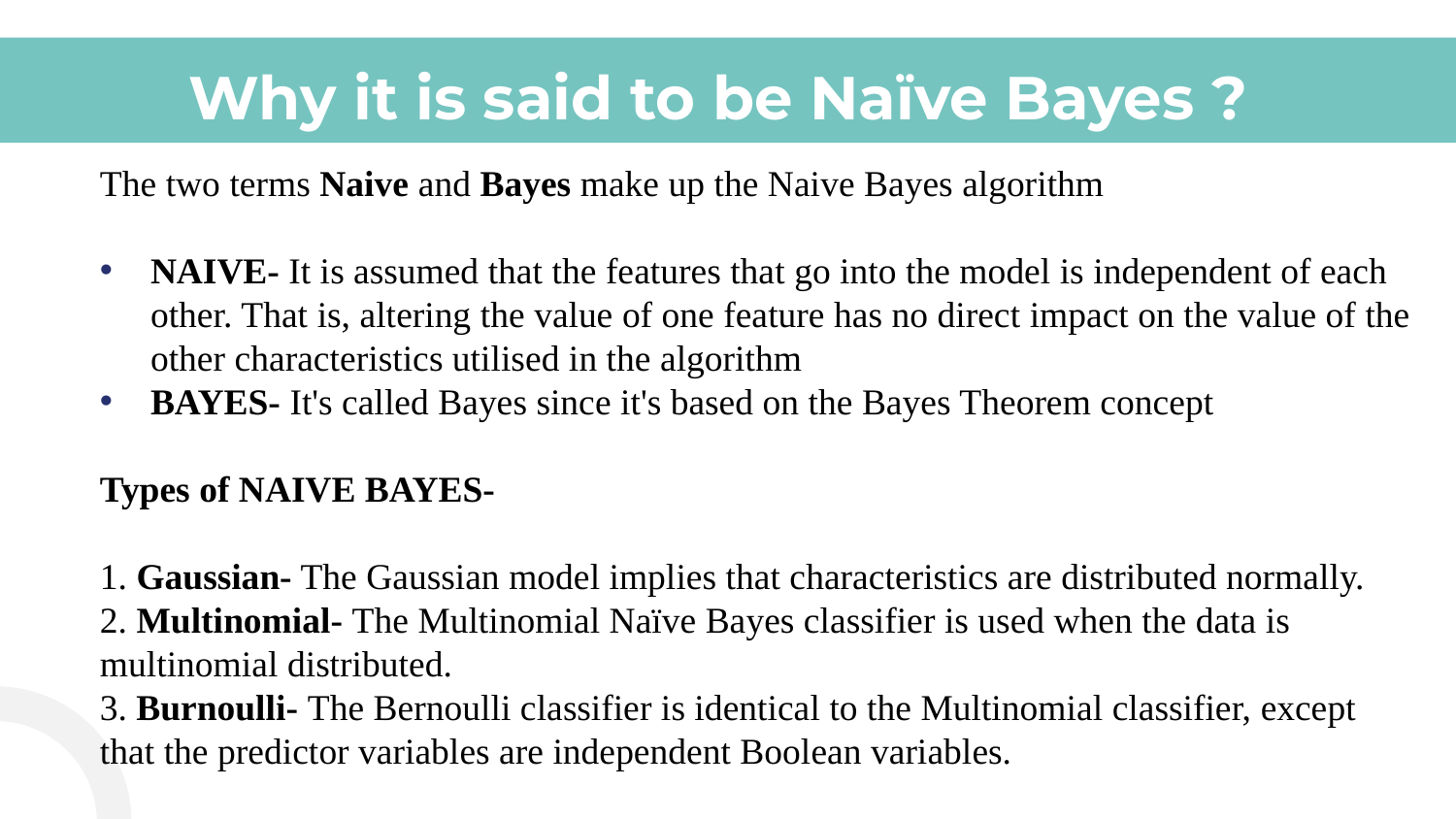

# Why it is said to be Naïve Bayes ?
The two terms Naive and Bayes make up the Naive Bayes algorithm

NAIVE- It is assumed that the features that go into the model is independent of each other. That is, altering the value of one feature has no direct impact on the value of the other characteristics utilised in the algorithm
BAYES- It's called Bayes since it's based on the Bayes Theorem concept

Types of NAIVE BAYES-

1. Gaussian- The Gaussian model implies that characteristics are distributed normally.
2. Multinomial- The Multinomial Naïve Bayes classifier is used when the data is multinomial distributed.
3. Burnoulli- The Bernoulli classifier is identical to the Multinomial classifier, except that the predictor variables are independent Boolean variables.